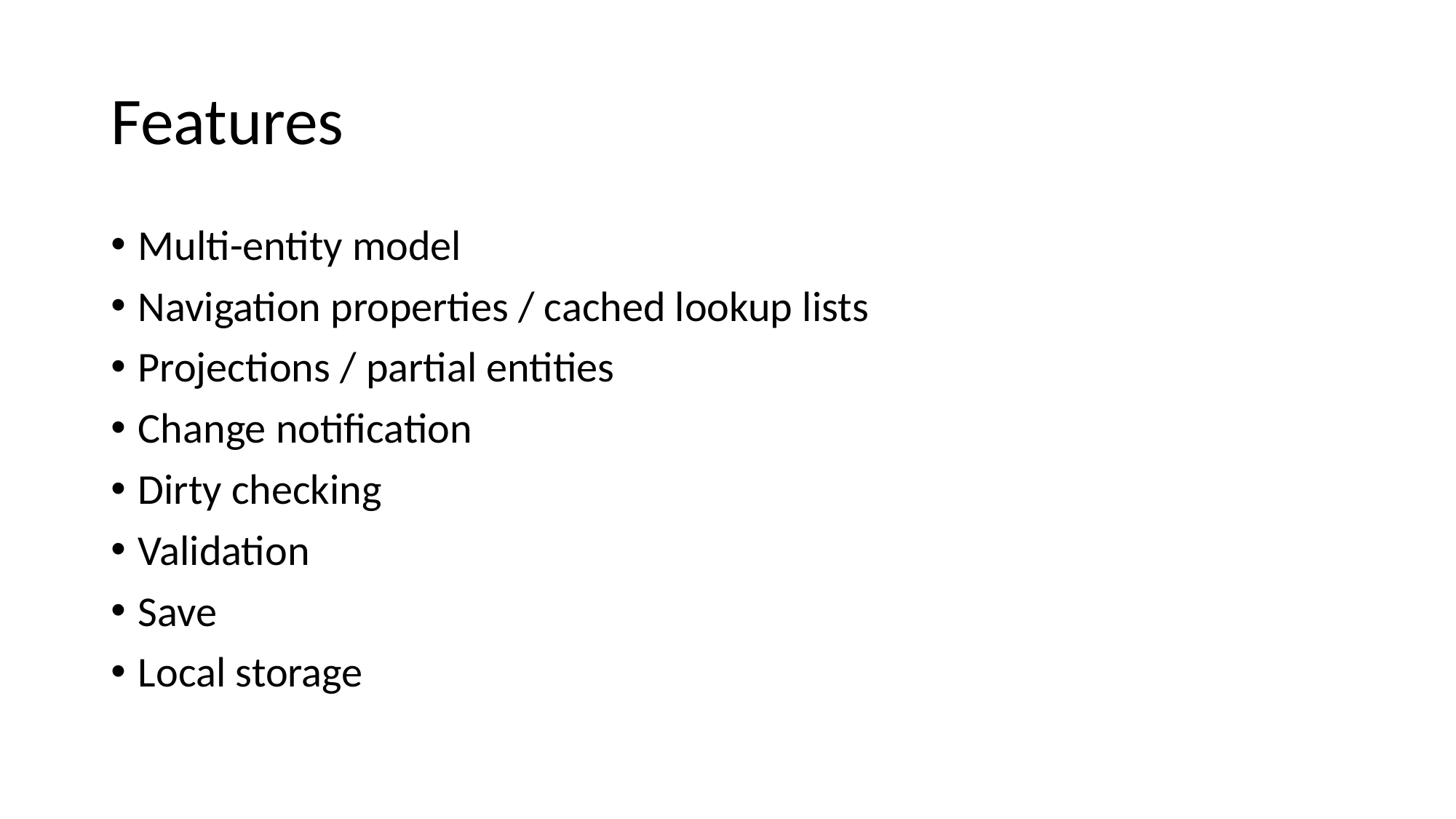

# Features
Multi-entity model
Navigation properties / cached lookup lists
Projections / partial entities
Change notification
Dirty checking
Validation
Save
Local storage